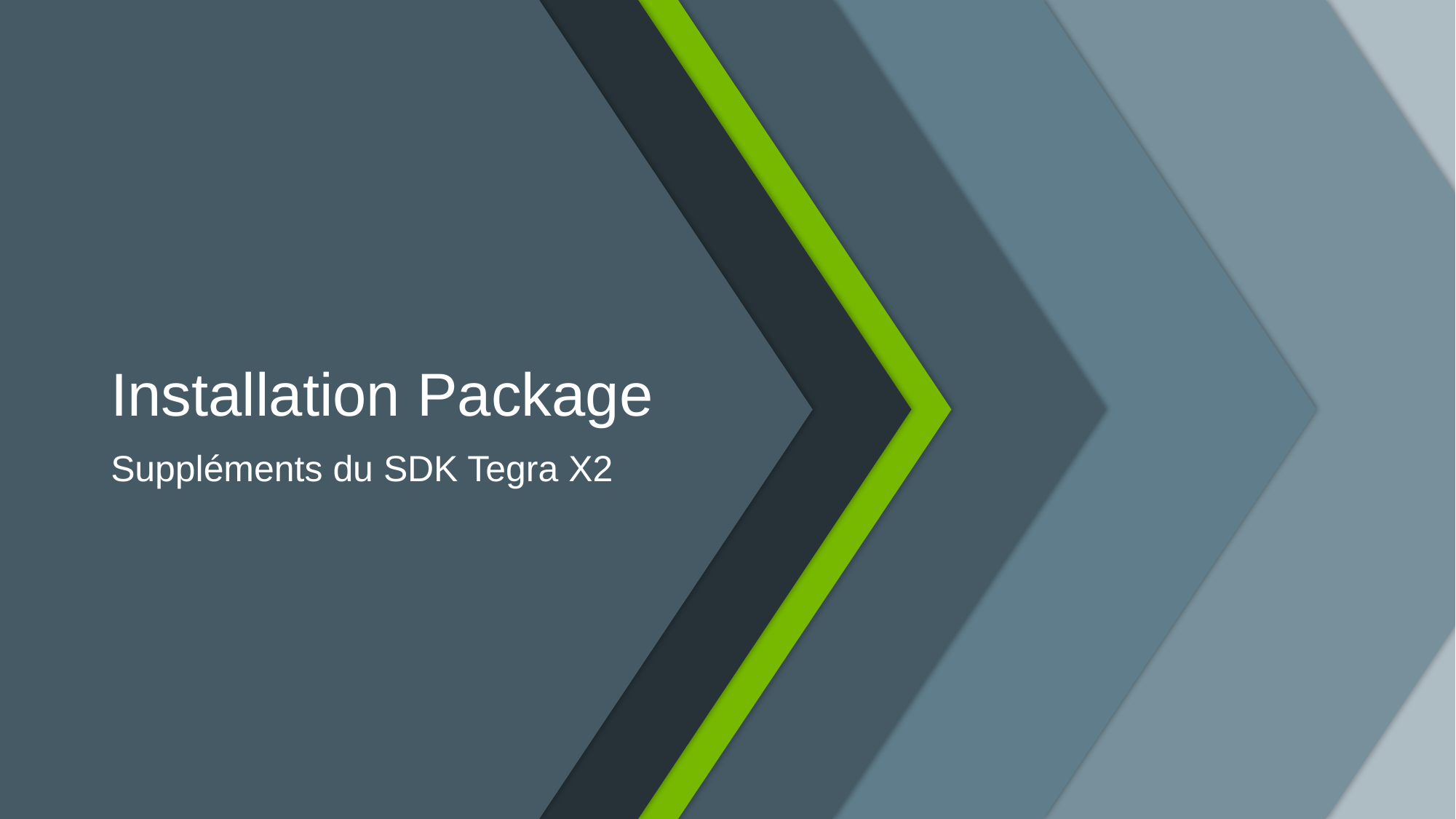

Installation Package
Suppléments du SDK Tegra X2